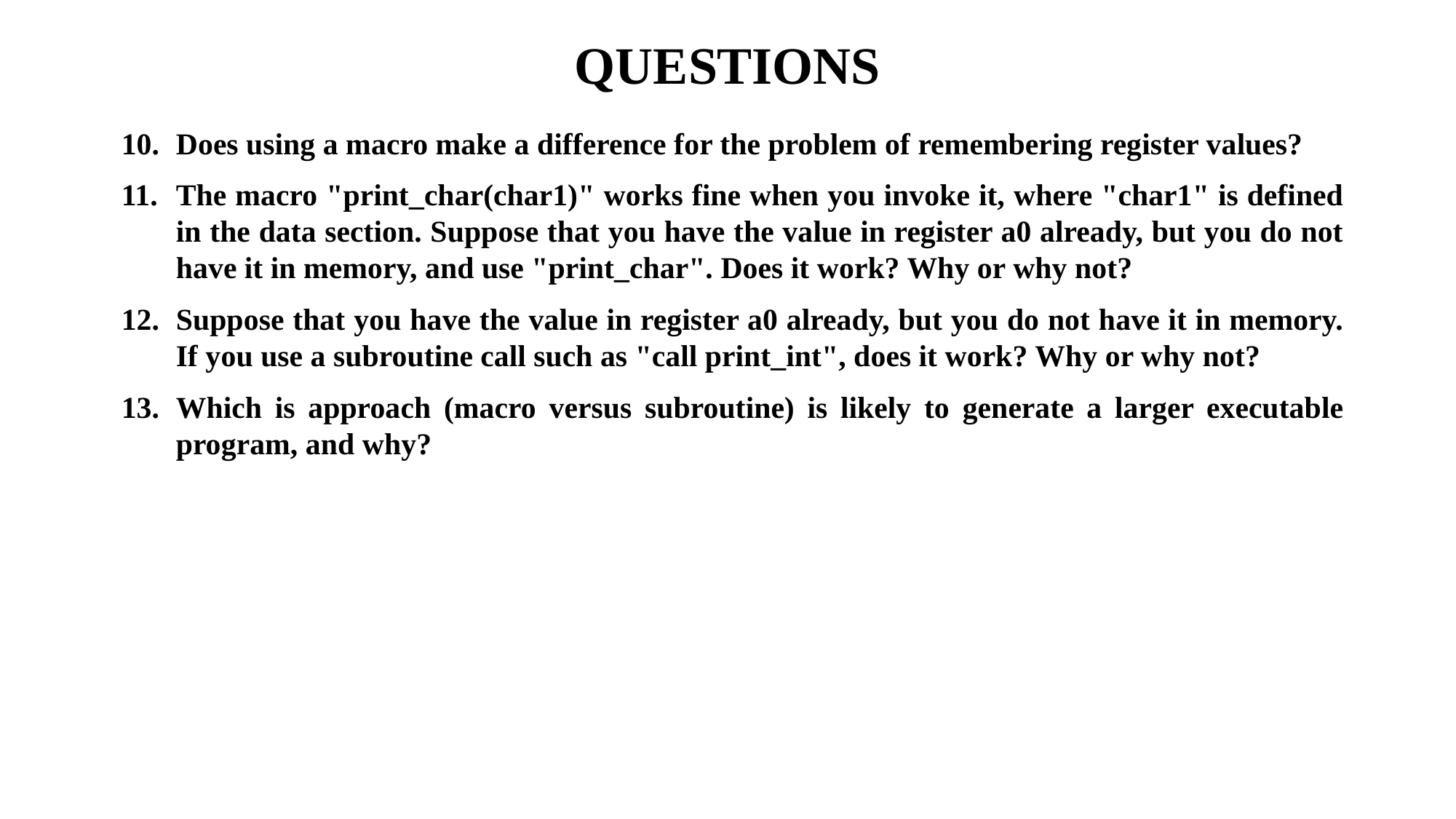

# QUESTIONS
Does using a macro make a difference for the problem of remembering register values?
The macro "print_char(char1)" works fine when you invoke it, where "char1" is defined in the data section. Suppose that you have the value in register a0 already, but you do not have it in memory, and use "print_char". Does it work? Why or why not?
Suppose that you have the value in register a0 already, but you do not have it in memory. If you use a subroutine call such as "call print_int", does it work? Why or why not?
Which is approach (macro versus subroutine) is likely to generate a larger executable program, and why?